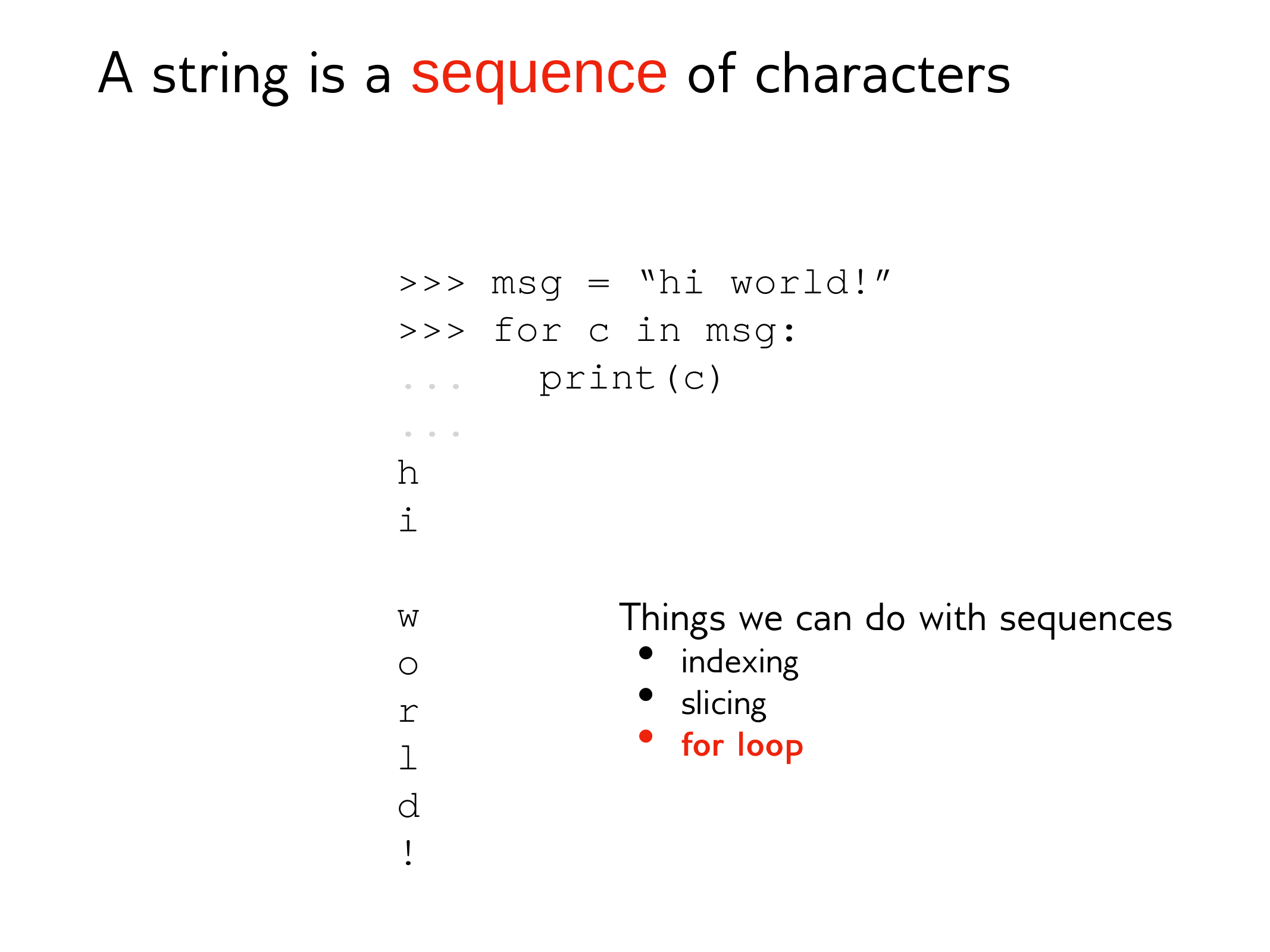

# A string is a sequence of characters
>>> msg = “hi world!”
>>> for c in msg:
...   print(c)
...
h
i

w
o
r
l
d
!
Things we can do with sequences
indexing
slicing
for loop